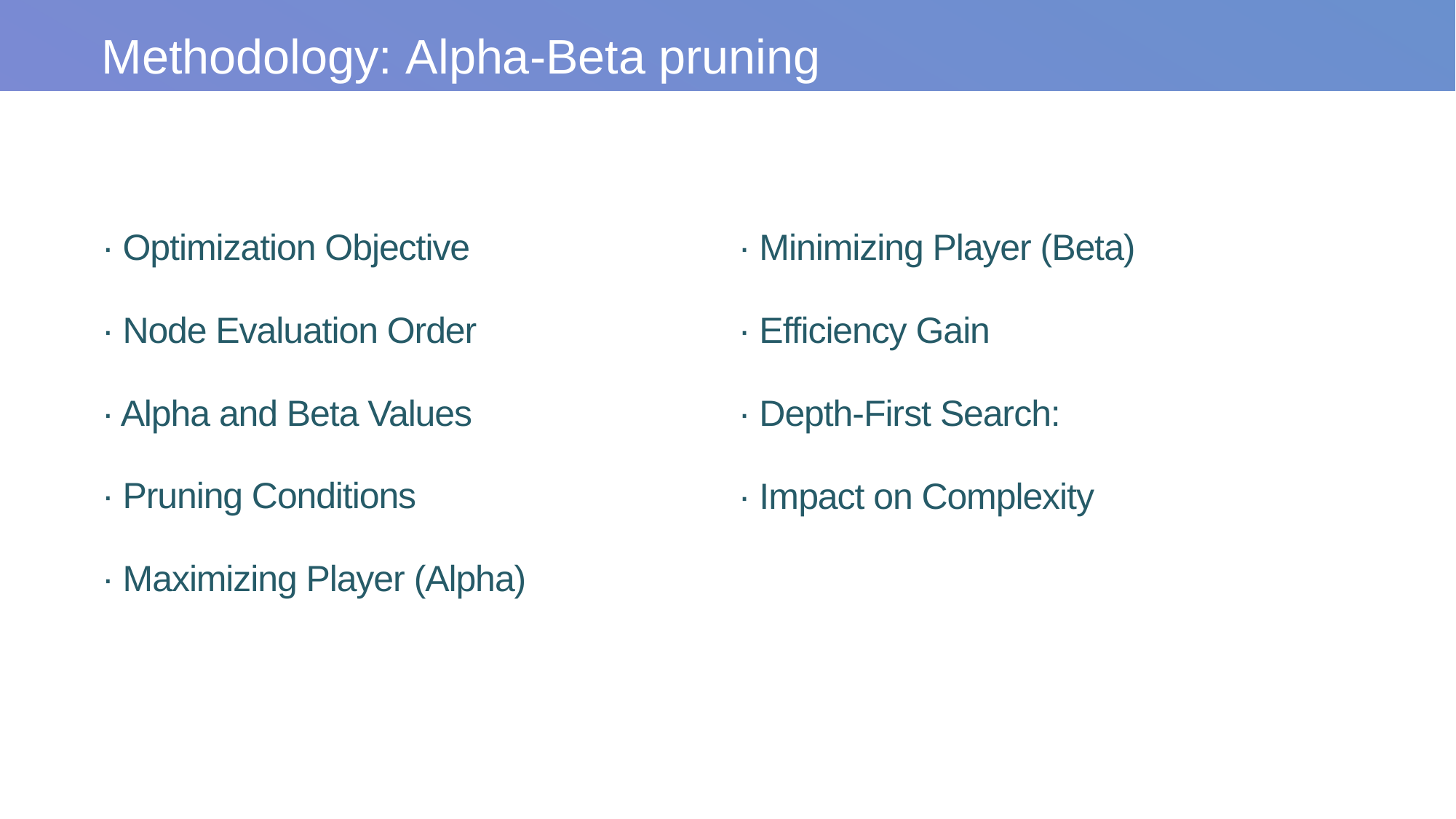

Methodology: Alpha-Beta pruning

· Minimizing Player (Beta)

· Efficiency Gain
· Depth-First Search:
· Impact on Complexity

# · Optimization Objective · Node Evaluation Order · Alpha and Beta Values · Pruning Conditions · Maximizing Player (Alpha)